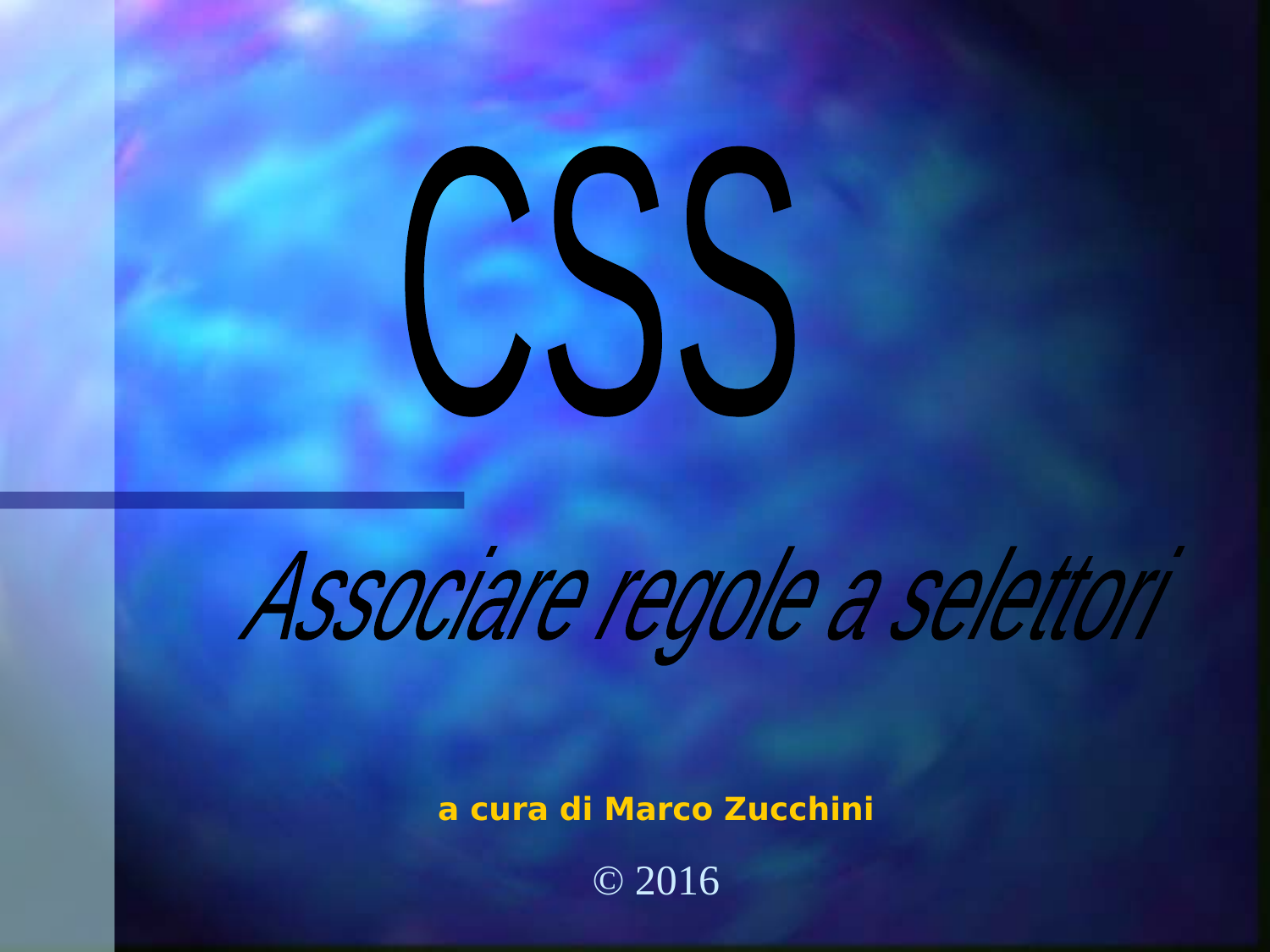

CSS
Associare regole a selettori
a cura di Marco Zucchini
© 2016